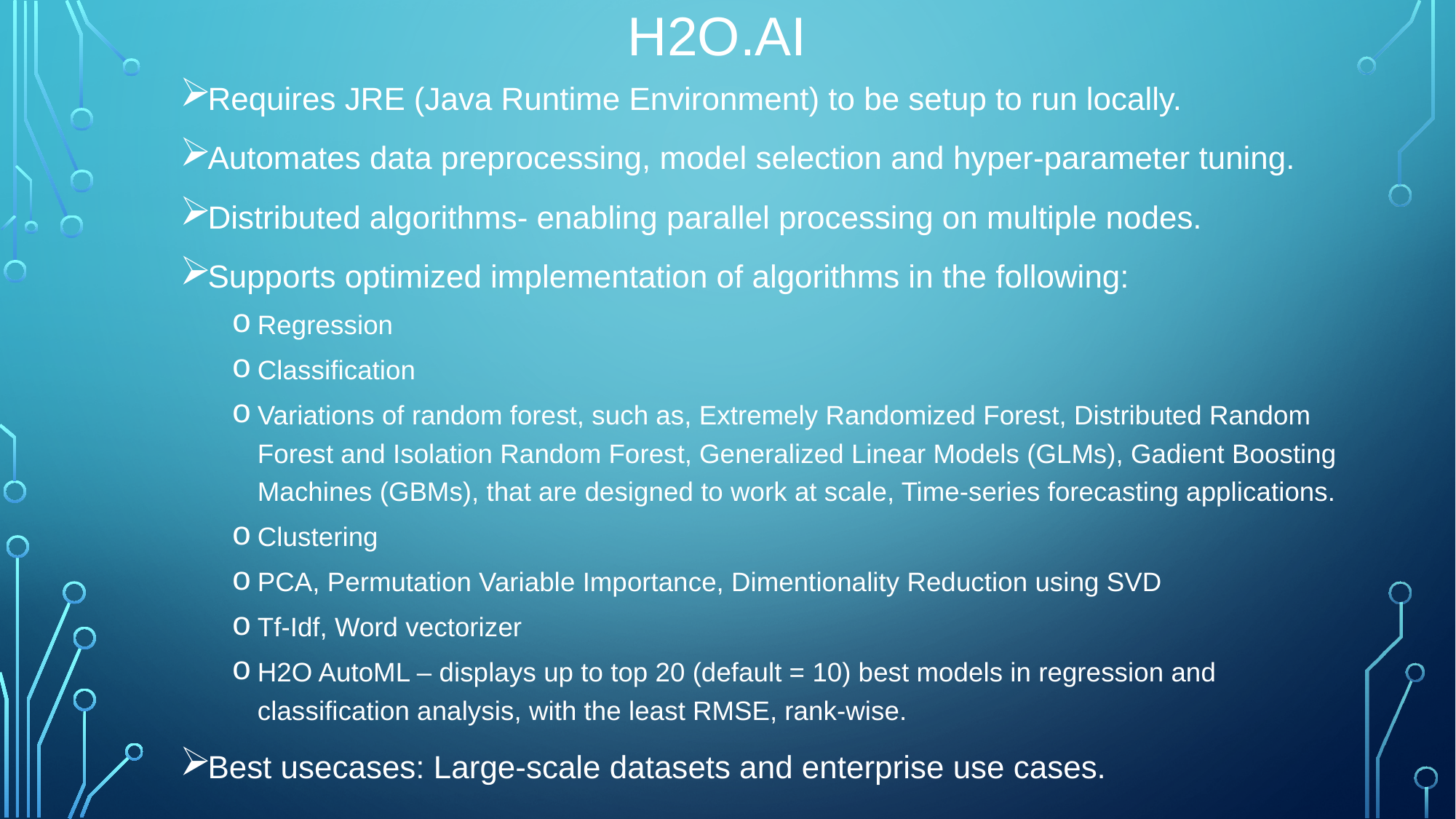

# H2o.ai
Requires JRE (Java Runtime Environment) to be setup to run locally.
Automates data preprocessing, model selection and hyper-parameter tuning.
Distributed algorithms- enabling parallel processing on multiple nodes.
Supports optimized implementation of algorithms in the following:
Regression
Classification
Variations of random forest, such as, Extremely Randomized Forest, Distributed Random Forest and Isolation Random Forest, Generalized Linear Models (GLMs), Gadient Boosting Machines (GBMs), that are designed to work at scale, Time-series forecasting applications.
Clustering
PCA, Permutation Variable Importance, Dimentionality Reduction using SVD
Tf-Idf, Word vectorizer
H2O AutoML – displays up to top 20 (default = 10) best models in regression and classification analysis, with the least RMSE, rank-wise.
Best usecases: Large-scale datasets and enterprise use cases.